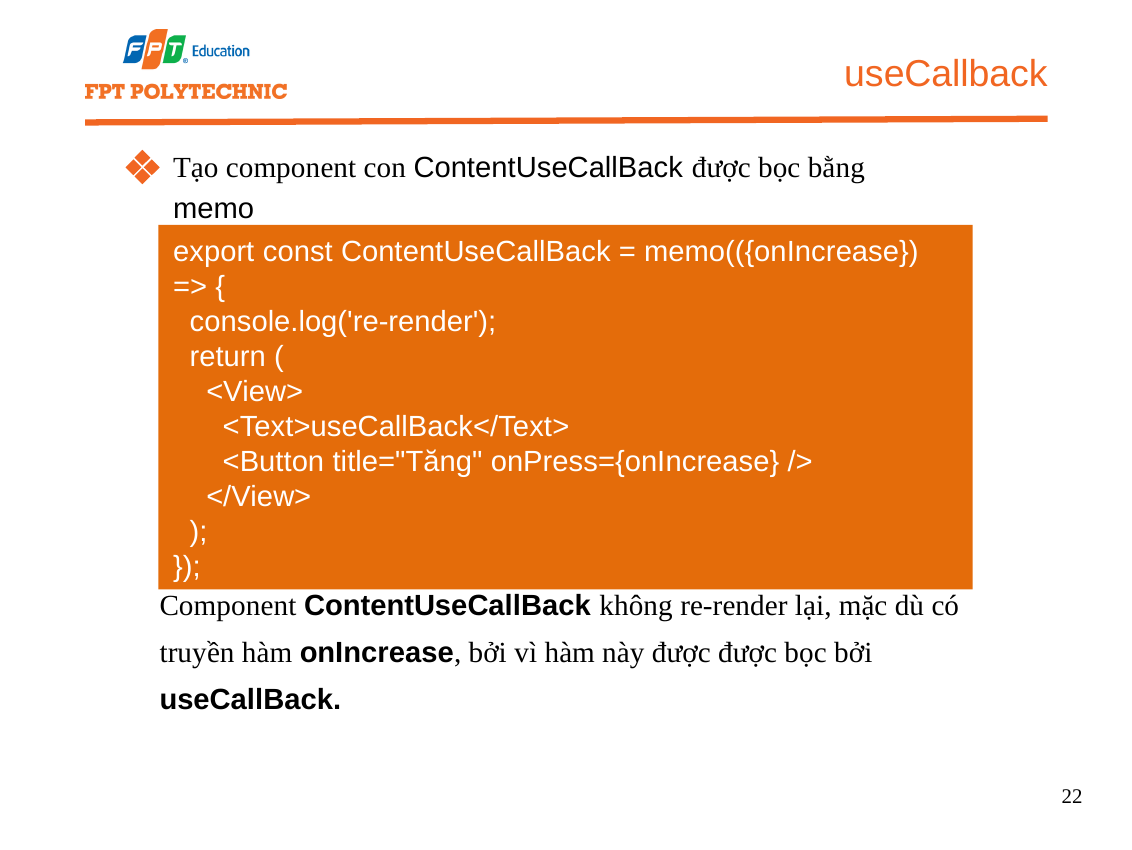

useCallback

Tạo component con ContentUseCallBack được bọc bằng memo

export const ContentUseCallBack = memo(({onIncrease}) => {
  console.log('re-render');
  return (
    <View>
      <Text>useCallBack</Text>
      <Button title="Tăng" onPress={onIncrease} />
    </View>
  );
});
Component ContentUseCallBack không re-render lại, mặc dù có truyền hàm onIncrease, bởi vì hàm này được được bọc bởi useCallBack.
22